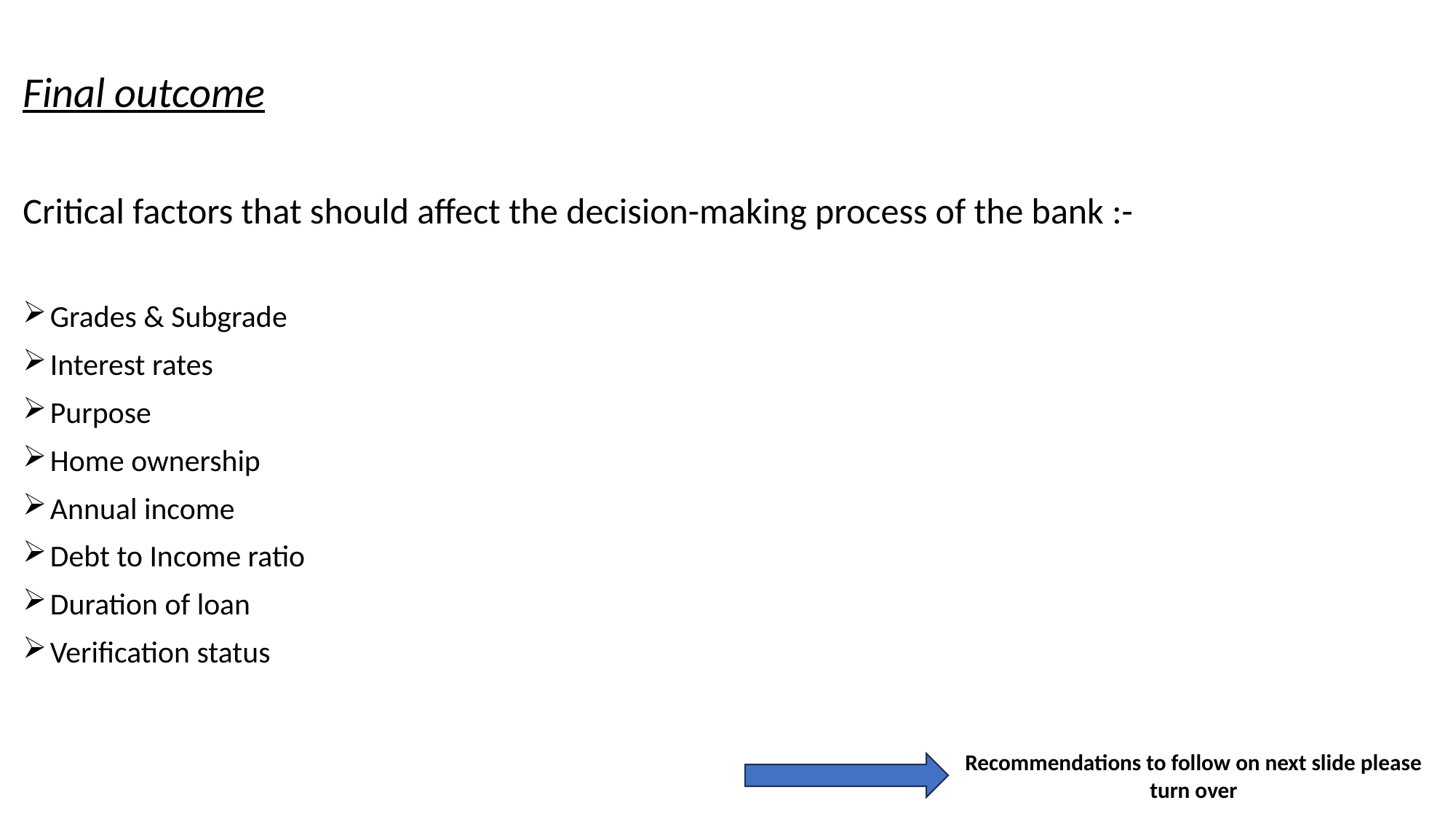

# Final outcome

Critical factors that should affect the decision-making process of the bank :-

Grades & Subgrade
Interest rates
Purpose
Home ownership
Annual income
Debt to Income ratio
Duration of loan
Verification status

Recommendations to follow on next slide please turn over